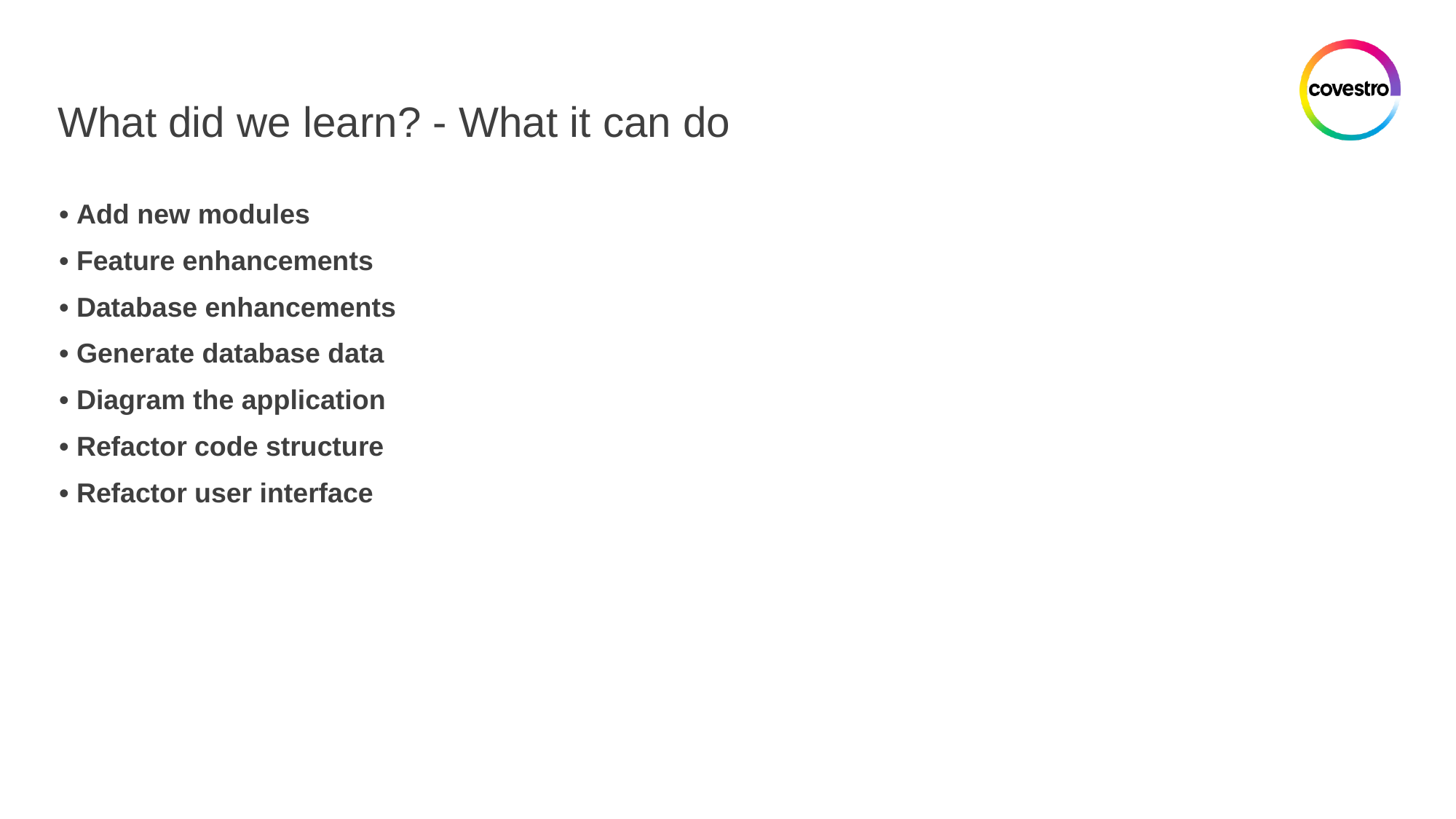

# What did we learn? - What it can do
• Add new modules
• Feature enhancements
• Database enhancements
• Generate database data
• Diagram the application
• Refactor code structure
• Refactor user interface